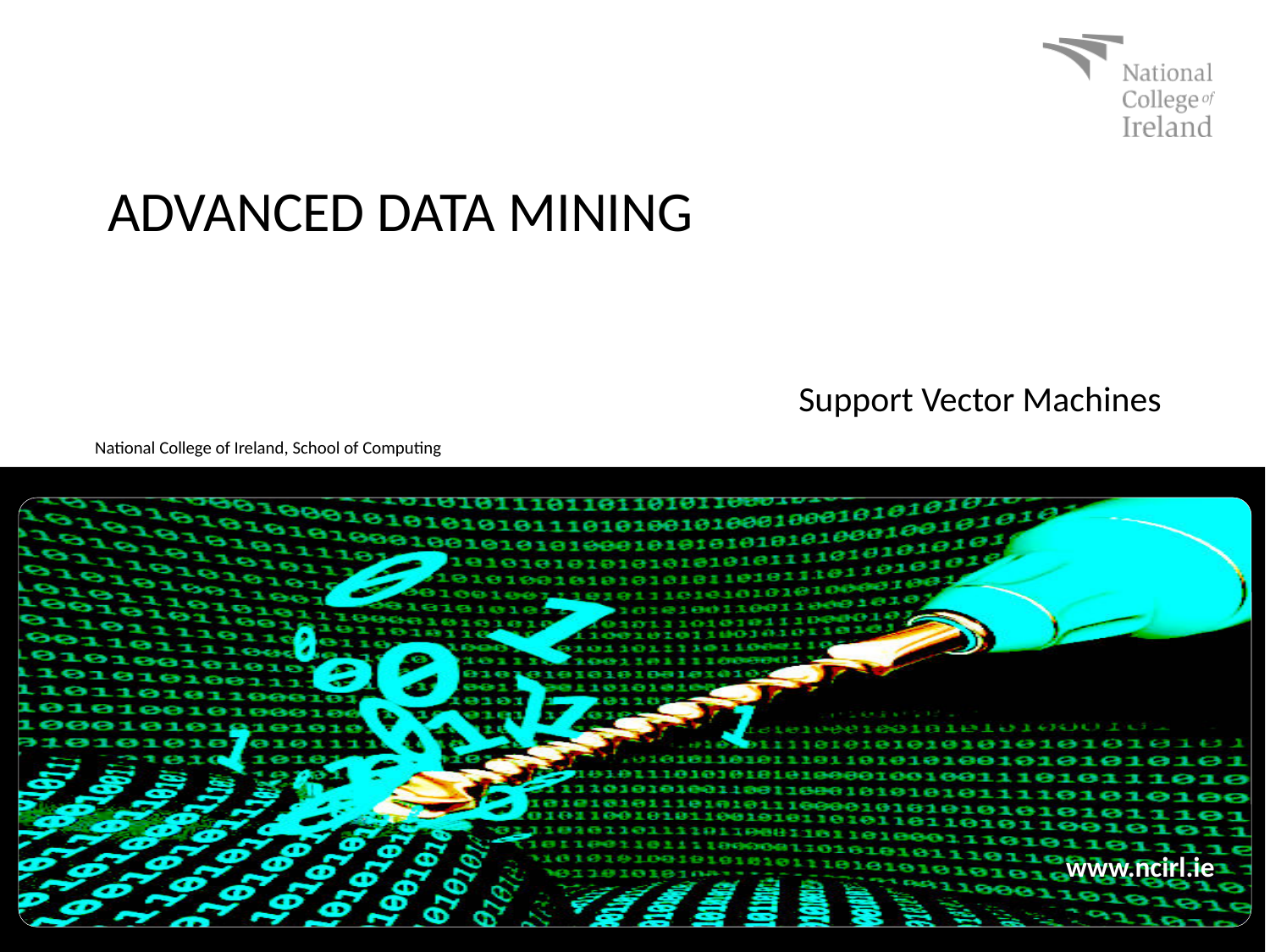

# Advanced Data Mining
Support Vector Machines